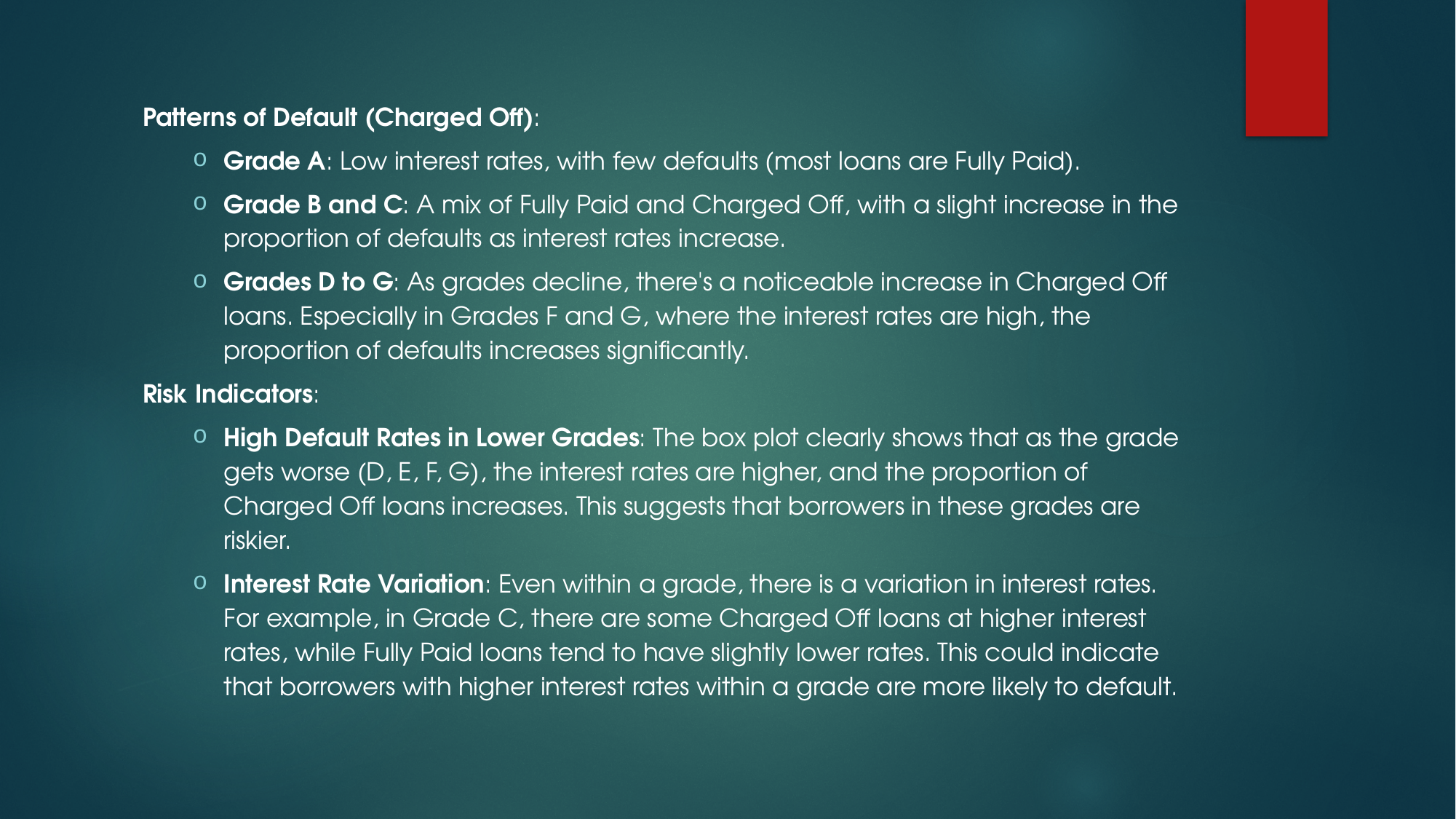

#
Patterns of Default (Charged Off):
Grade A: Low interest rates, with few defaults (most loans are Fully Paid).
Grade B and C: A mix of Fully Paid and Charged Off, with a slight increase in the proportion of defaults as interest rates increase.
Grades D to G: As grades decline, there's a noticeable increase in Charged Off loans. Especially in Grades F and G, where the interest rates are high, the proportion of defaults increases significantly.
Risk Indicators:
High Default Rates in Lower Grades: The box plot clearly shows that as the grade gets worse (D, E, F, G), the interest rates are higher, and the proportion of Charged Off loans increases. This suggests that borrowers in these grades are riskier.
Interest Rate Variation: Even within a grade, there is a variation in interest rates. For example, in Grade C, there are some Charged Off loans at higher interest rates, while Fully Paid loans tend to have slightly lower rates. This could indicate that borrowers with higher interest rates within a grade are more likely to default.